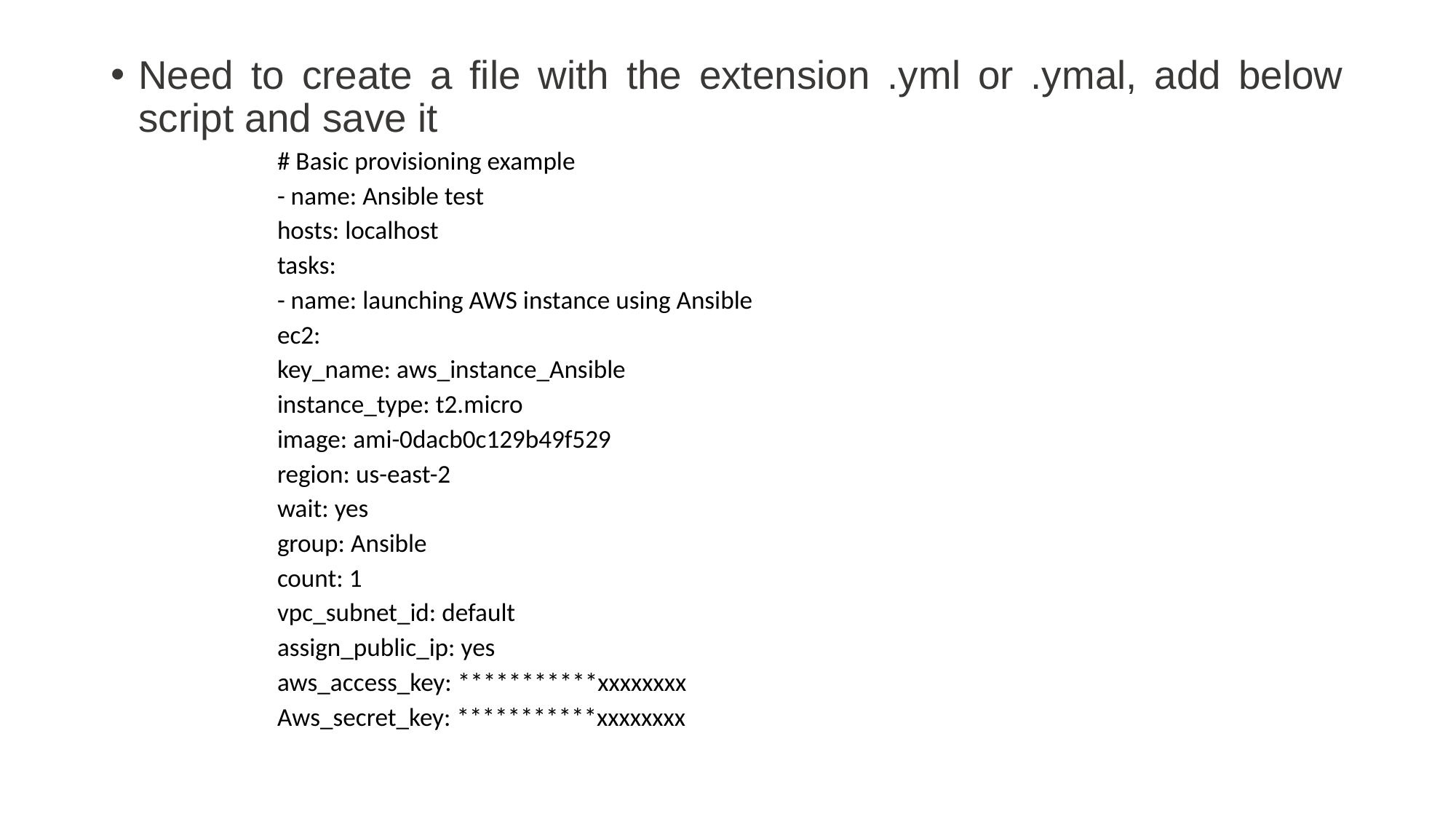

Need to create a file with the extension .yml or .ymal, add below script and save it
# Basic provisioning example
- name: Ansible test
hosts: localhost
tasks:
- name: launching AWS instance using Ansible
ec2:
key_name: aws_instance_Ansible
instance_type: t2.micro
image: ami-0dacb0c129b49f529
region: us-east-2
wait: yes
group: Ansible
count: 1
vpc_subnet_id: default
assign_public_ip: yes
aws_access_key: ***********xxxxxxxx
Aws_secret_key: ***********xxxxxxxx